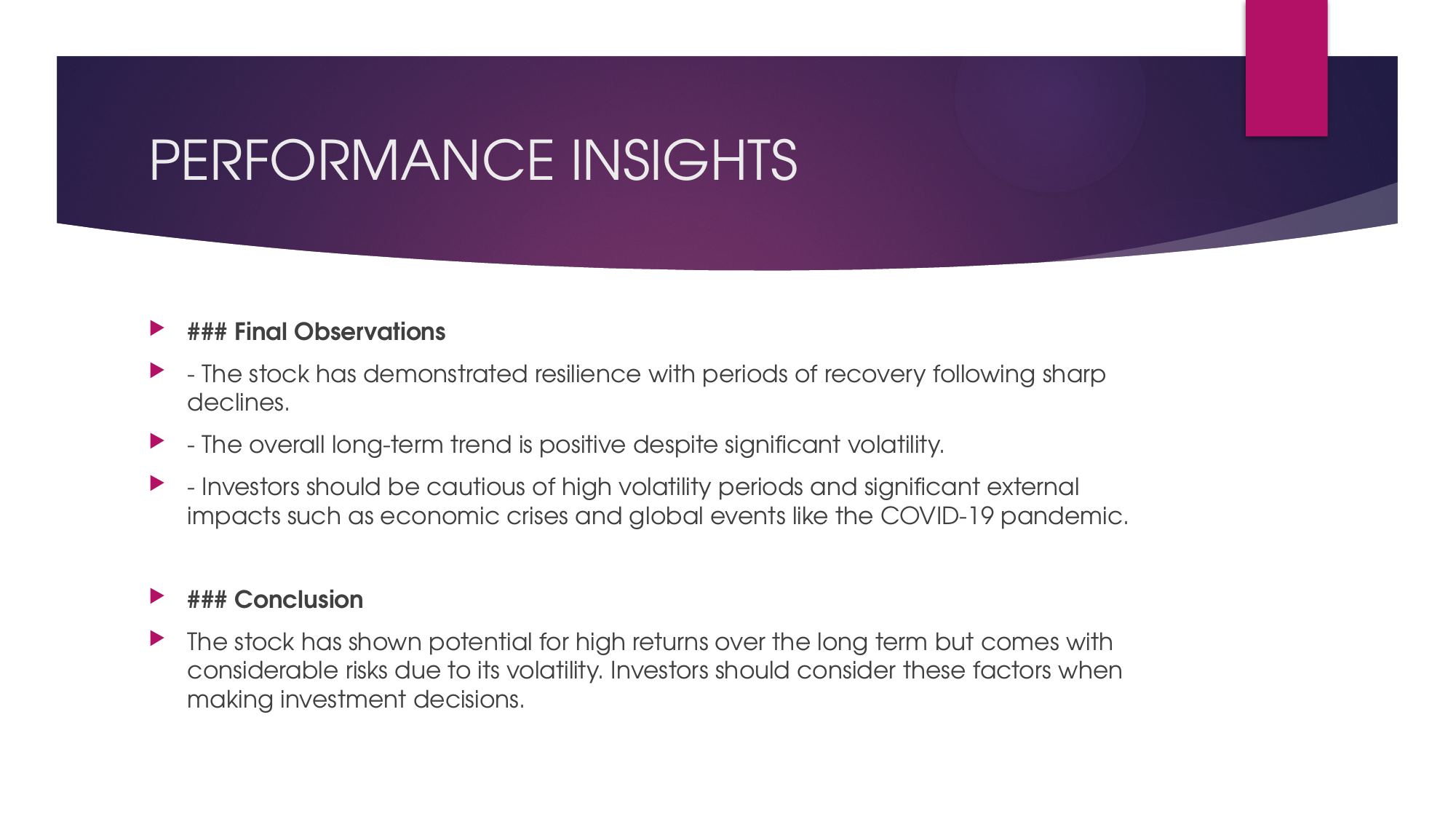

# PERFORMANCE INSIGHTS
### Final Observations
- The stock has demonstrated resilience with periods of recovery following sharp declines.
- The overall long-term trend is positive despite significant volatility.
- Investors should be cautious of high volatility periods and significant external impacts such as economic crises and global events like the COVID-19 pandemic.

### Conclusion
The stock has shown potential for high returns over the long term but comes with considerable risks due to its volatility. Investors should consider these factors when making investment decisions.